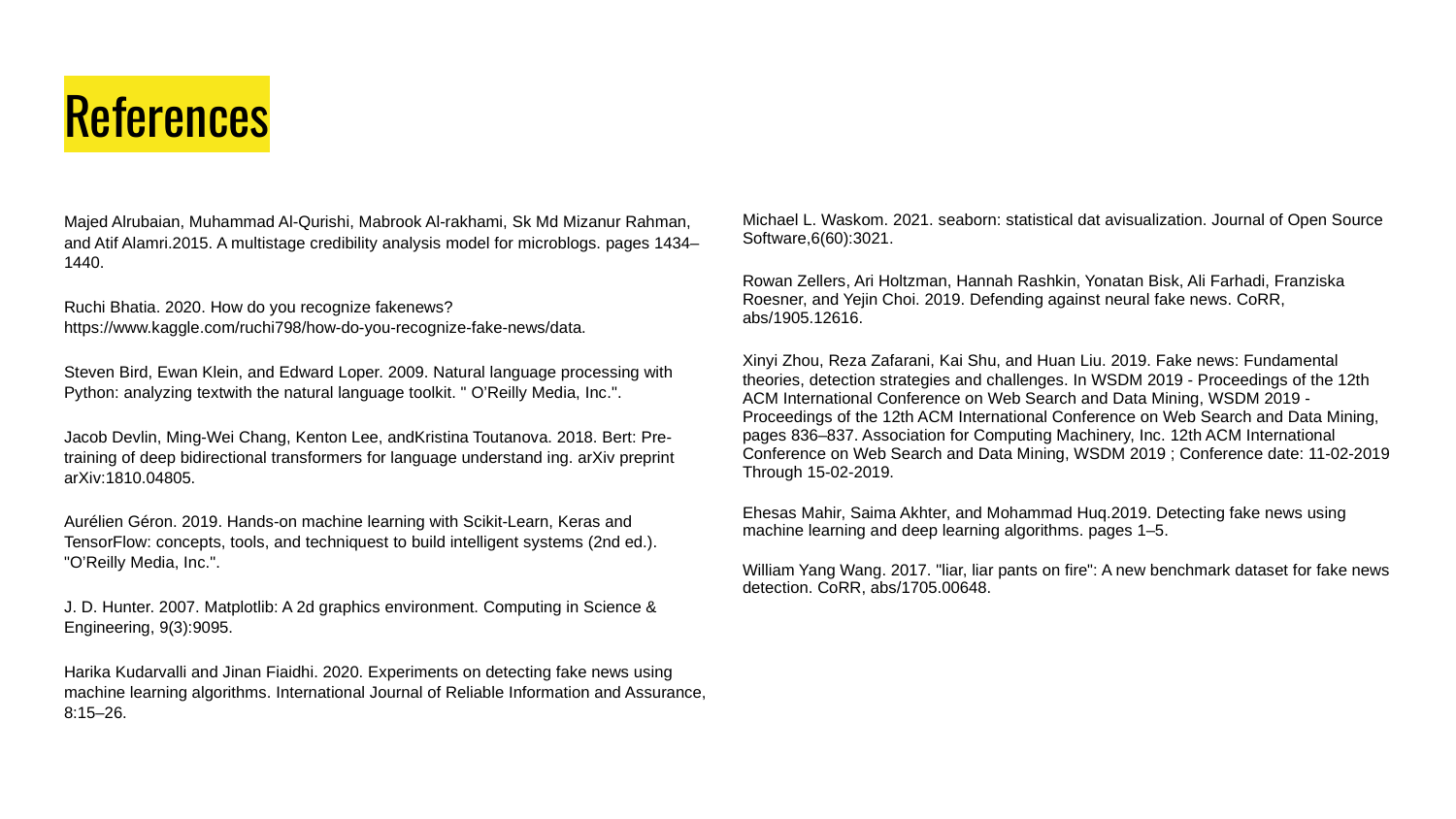

# References
Majed Alrubaian, Muhammad Al-Qurishi, Mabrook Al-rakhami, Sk Md Mizanur Rahman, and Atif Alamri.2015. A multistage credibility analysis model for microblogs. pages 1434–1440.
Ruchi Bhatia. 2020. How do you recognize fakenews? https://www.kaggle.com/ruchi798/how-do-you-recognize-fake-news/data.
Steven Bird, Ewan Klein, and Edward Loper. 2009. Natural language processing with Python: analyzing textwith the natural language toolkit. " O’Reilly Media, Inc.".
Jacob Devlin, Ming-Wei Chang, Kenton Lee, andKristina Toutanova. 2018. Bert: Pre-training of deep bidirectional transformers for language understand ing. arXiv preprint arXiv:1810.04805.
Aurélien Géron. 2019. Hands-on machine learning with Scikit-Learn, Keras and TensorFlow: concepts, tools, and techniquest to build intelligent systems (2nd ed.). "O’Reilly Media, Inc.".
J. D. Hunter. 2007. Matplotlib: A 2d graphics environment. Computing in Science & Engineering, 9(3):9095.
Harika Kudarvalli and Jinan Fiaidhi. 2020. Experiments on detecting fake news using machine learning algorithms. International Journal of Reliable Information and Assurance, 8:15–26.

Michael L. Waskom. 2021. seaborn: statistical dat avisualization. Journal of Open Source Software,6(60):3021.
Rowan Zellers, Ari Holtzman, Hannah Rashkin, Yonatan Bisk, Ali Farhadi, Franziska Roesner, and Yejin Choi. 2019. Defending against neural fake news. CoRR, abs/1905.12616.
Xinyi Zhou, Reza Zafarani, Kai Shu, and Huan Liu. 2019. Fake news: Fundamental theories, detection strategies and challenges. In WSDM 2019 - Proceedings of the 12th ACM International Conference on Web Search and Data Mining, WSDM 2019 - Proceedings of the 12th ACM International Conference on Web Search and Data Mining, pages 836–837. Association for Computing Machinery, Inc. 12th ACM International Conference on Web Search and Data Mining, WSDM 2019 ; Conference date: 11-02-2019 Through 15-02-2019.
Ehesas Mahir, Saima Akhter, and Mohammad Huq.2019. Detecting fake news using machine learning and deep learning algorithms. pages 1–5.
William Yang Wang. 2017. "liar, liar pants on fire": A new benchmark dataset for fake news detection. CoRR, abs/1705.00648.